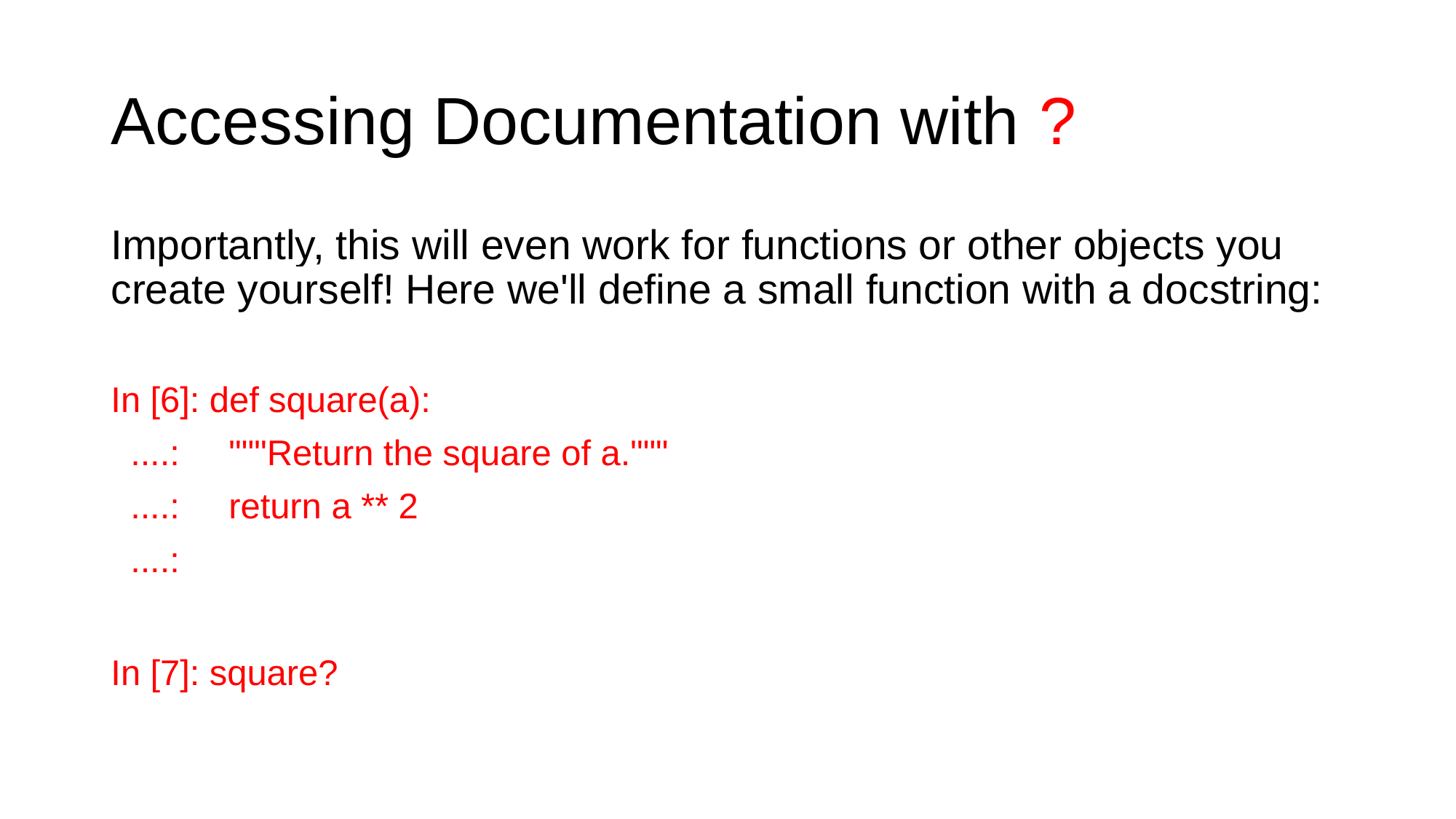

# Accessing Documentation with ?
Importantly, this will even work for functions or other objects you create yourself! Here we'll define a small function with a docstring:

In [6]: def square(a):
  ....:     """Return the square of a."""
  ....:     return a ** 2
  ....:

In [7]: square?